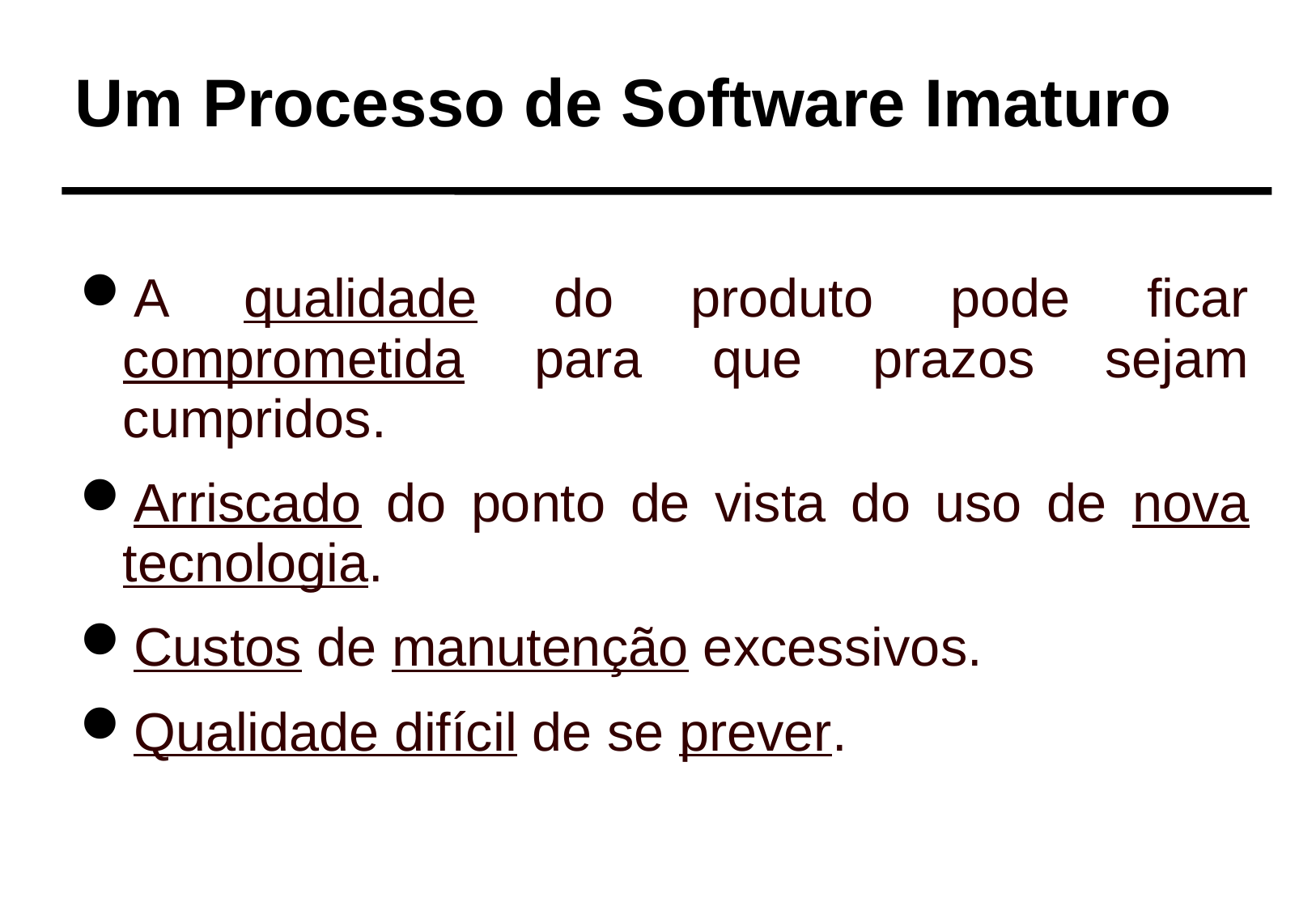

Um Processo de Software Imaturo

A qualidade do produto pode ficar comprometida para que prazos sejam cumpridos.
Arriscado do ponto de vista do uso de nova tecnologia.
Custos de manutenção excessivos.
Qualidade difícil de se prever.